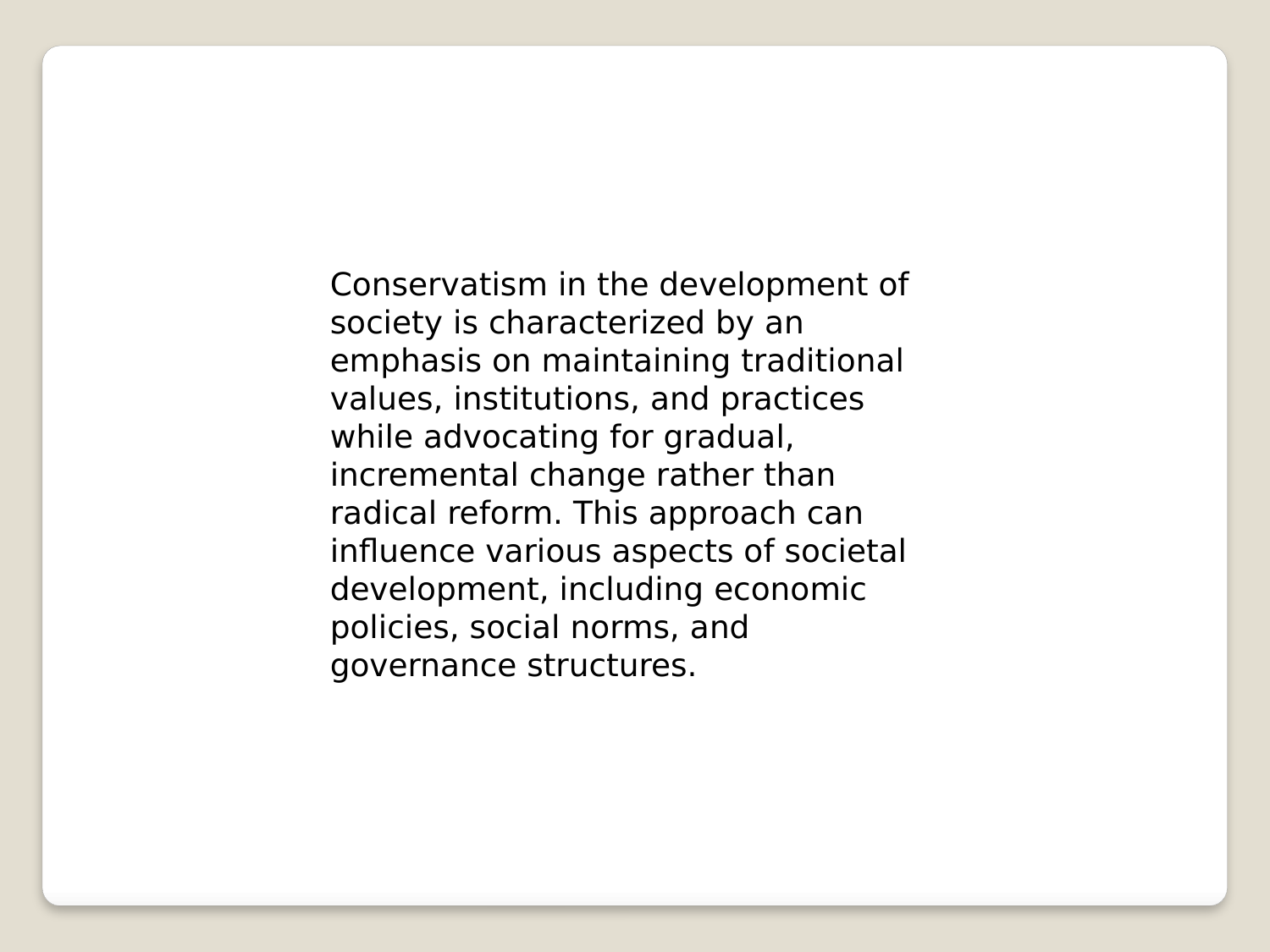

Conservatism in the development of society is characterized by an emphasis on maintaining traditional values, institutions, and practices while advocating for gradual, incremental change rather than radical reform. This approach can influence various aspects of societal development, including economic policies, social norms, and governance structures.